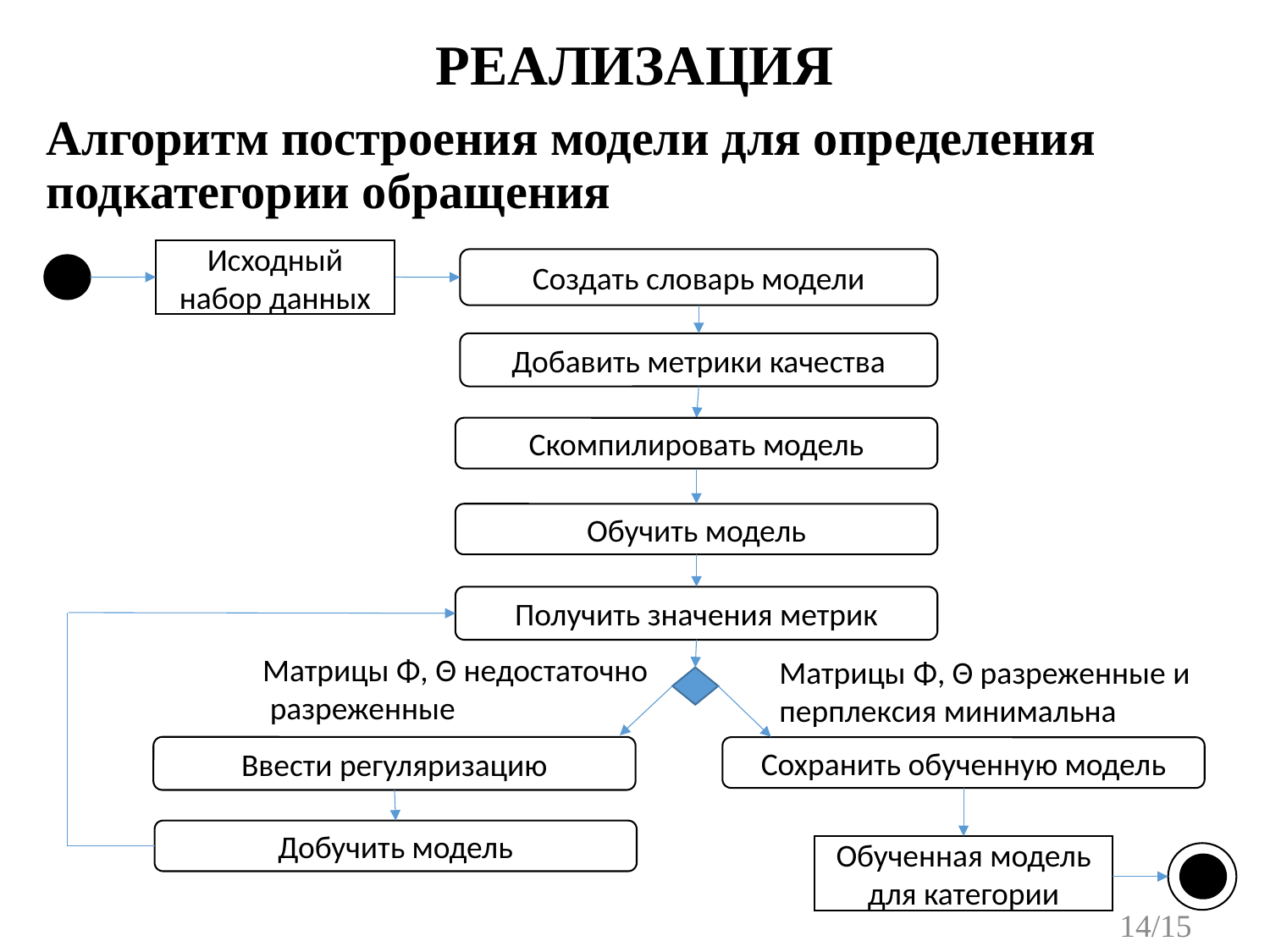

# РЕАЛИЗАЦИЯ
Алгоритм построения модели для определения подкатегории обращения
Исходный набор данных
Создать словарь модели

Добавить метрики качества
Скомпилировать модель
Обучить модель
Получить значения метрик
Матрицы Φ, Θ недостаточно
 разреженные
Матрицы Φ, Θ разреженные и
перплексия минимальна

Ввести регуляризацию
Сохранить обученную модель
Добучить модель
Обученная модель для категории

14/15